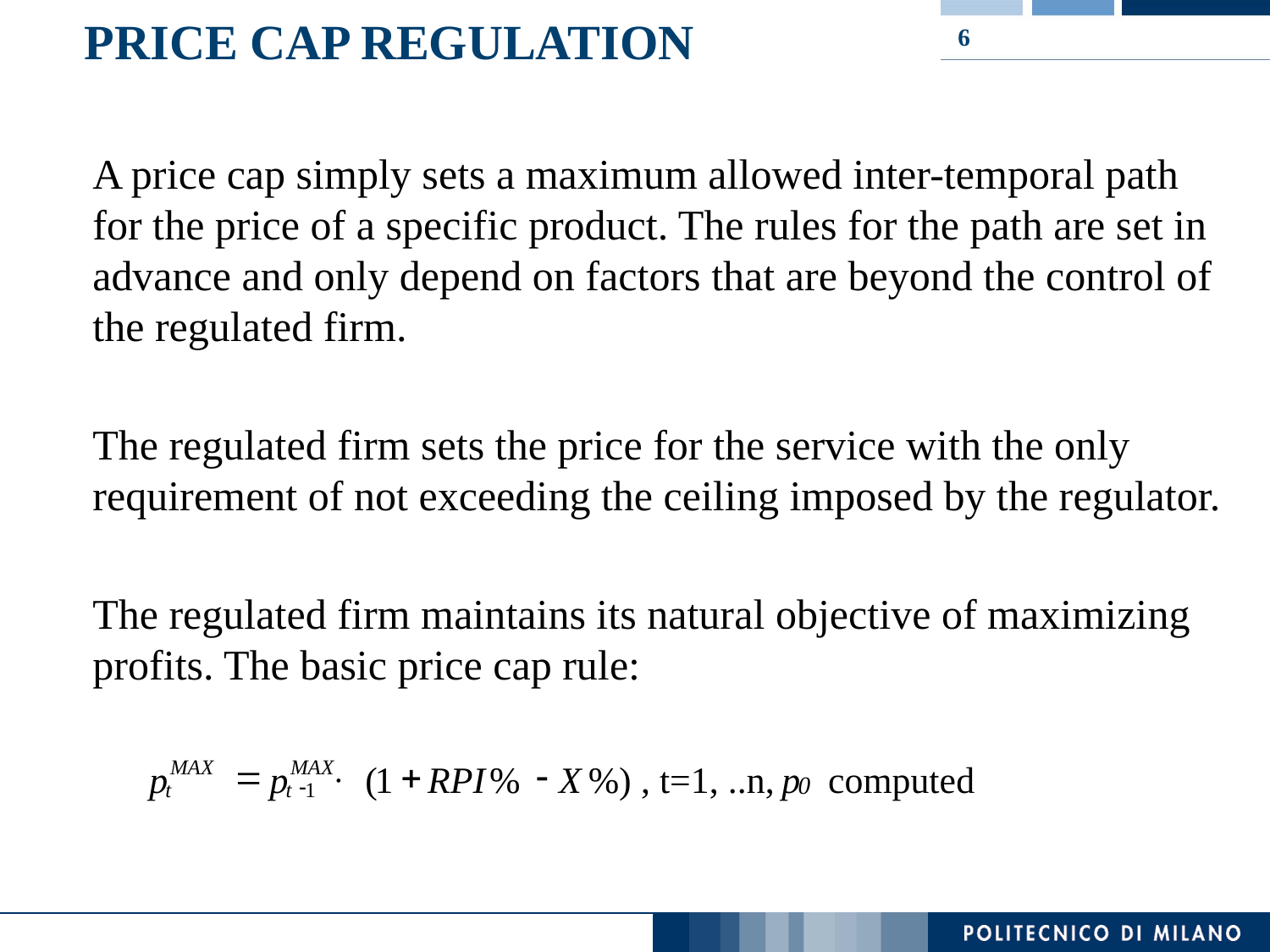

# Price Cap Regulation
6

	A price cap simply sets a maximum allowed inter-temporal path for the price of a specific product. The rules for the path are set in advance and only depend on factors that are beyond the control of the regulated firm.

	The regulated firm sets the price for the service with the only requirement of not exceeding the ceiling imposed by the regulator.

	The regulated firm maintains its natural objective of maximizing profits. The basic price cap rule:

=
+
−
MAX
MAX
⋅
p
p
(
1
RPI
%
X
%)
, t=1, ..n,
p
  computed

0
−
1
t
t